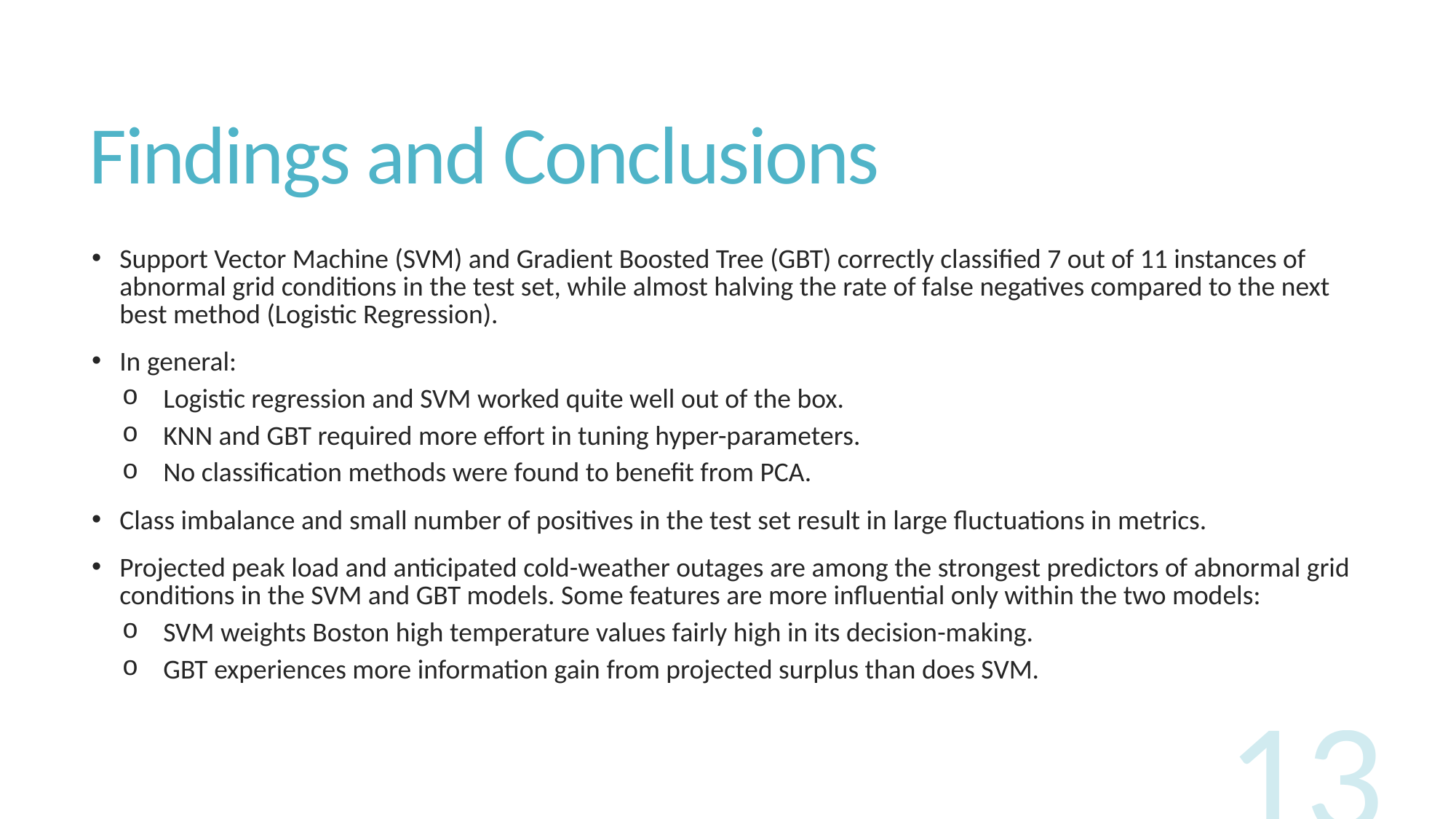

# Findings and Conclusions
Support Vector Machine (SVM) and Gradient Boosted Tree (GBT) correctly classified 7 out of 11 instances of abnormal grid conditions in the test set, while almost halving the rate of false negatives compared to the next best method (Logistic Regression).
In general:
Logistic regression and SVM worked quite well out of the box.
KNN and GBT required more effort in tuning hyper-parameters.
No classification methods were found to benefit from PCA.
Class imbalance and small number of positives in the test set result in large fluctuations in metrics.
Projected peak load and anticipated cold-weather outages are among the strongest predictors of abnormal grid conditions in the SVM and GBT models. Some features are more influential only within the two models:
SVM weights Boston high temperature values fairly high in its decision-making.
GBT experiences more information gain from projected surplus than does SVM.
13